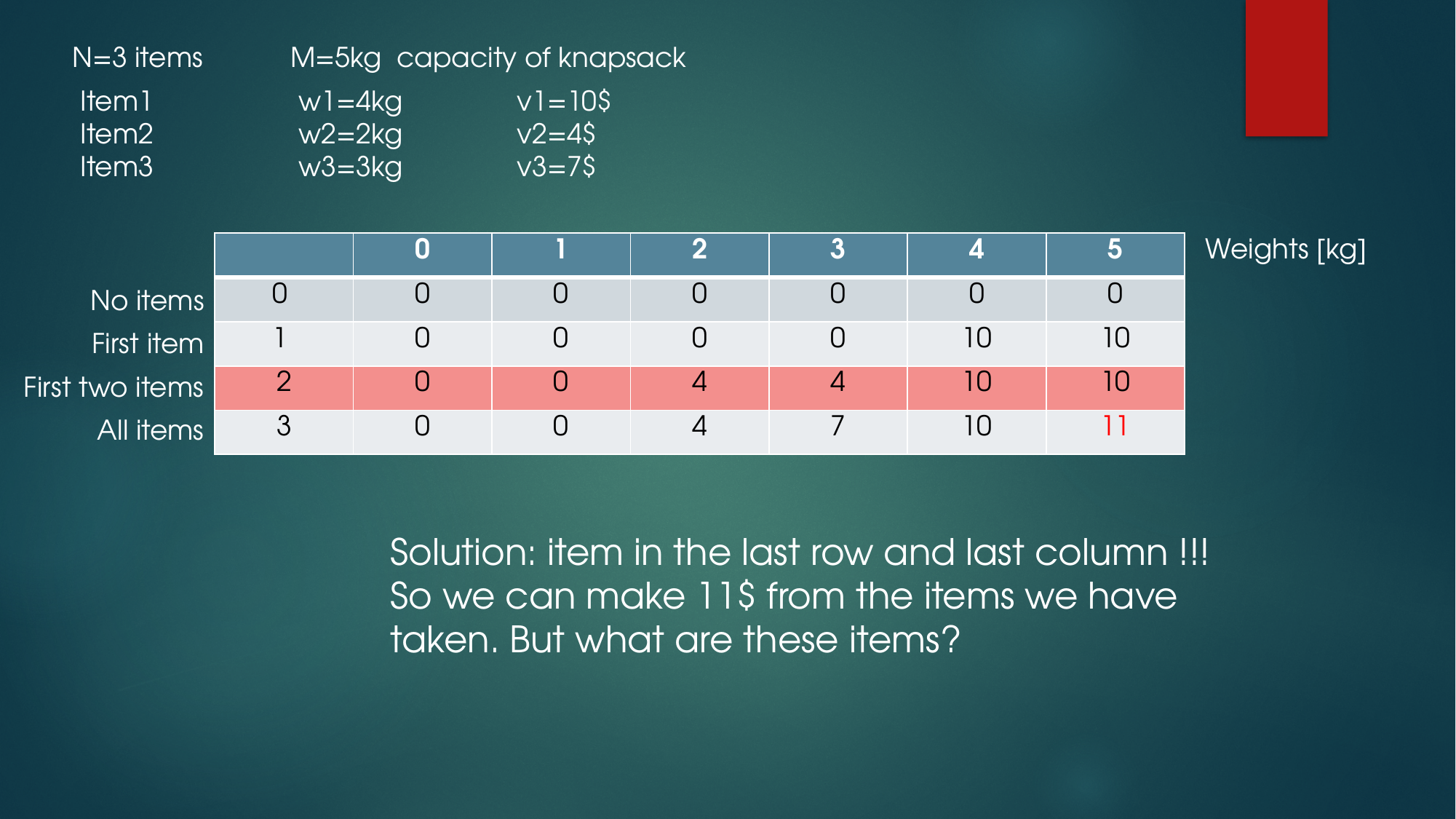

N=3 items	M=5kg  capacity of knapsack
Item1		w1=4kg		v1=10$
Item2		w2=2kg		v2=4$
Item3		w3=3kg		v3=7$
Weights [kg]
|  | 0 | 1 | 2 | 3 | 4 | 5 |
| --- | --- | --- | --- | --- | --- | --- |
| 0 | 0 | 0 | 0 | 0 | 0 | 0 |
| 1 | 0 | 0 | 0 | 0 | 10 | 10 |
| 2 | 0 | 0 | 4 | 4 | 10 | 10 |
| 3 | 0 | 0 | 4 | 7 | 10 | 11 |
No items
First item
First two items
All items
Solution: item in the last row and last column !!!
So we can make 11$ from the items we have taken. But what are these items?